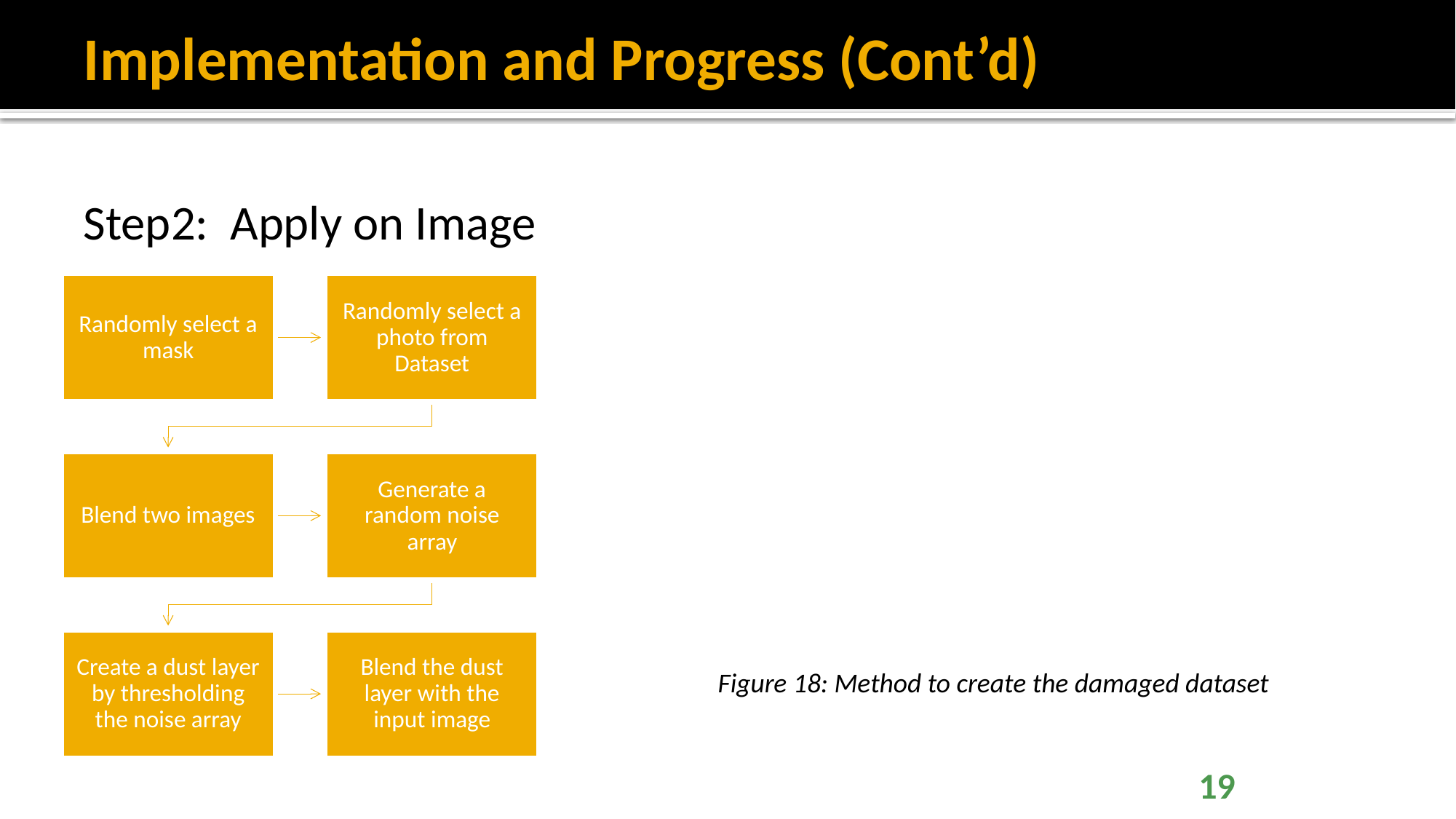

# Implementation and Progress (Cont’d)
Step2:  Apply on Image

Randomly select a mask

Randomly select a photo from Dataset

Blend two images

Generate a random noise array

Create a dust layer by thresholding the noise array
Blend the dust layer with the input image
Figure 18: Method to create the damaged dataset
19